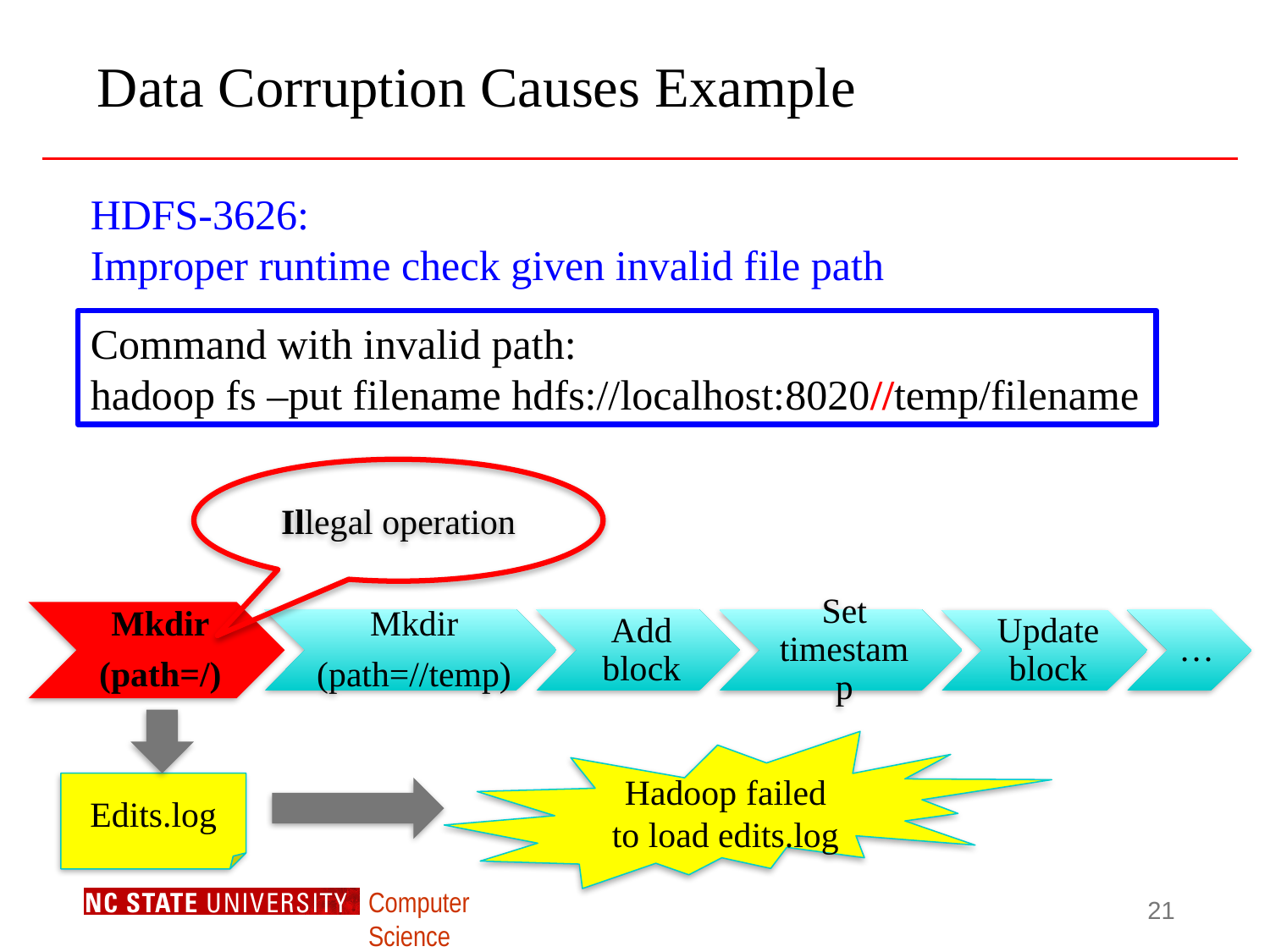

# Data Corruption Causes Example
HDFS-3626:
Improper runtime check given invalid file path
Command with invalid path:
hadoop fs –put filename hdfs://localhost:8020//temp/filename
Mkdir
(path=/)
Mkdir
(path=//temp)
Add block
Set timestamp
Update block
…
Illegal operation

Hadoop failed to load edits.log
Edits.log

21